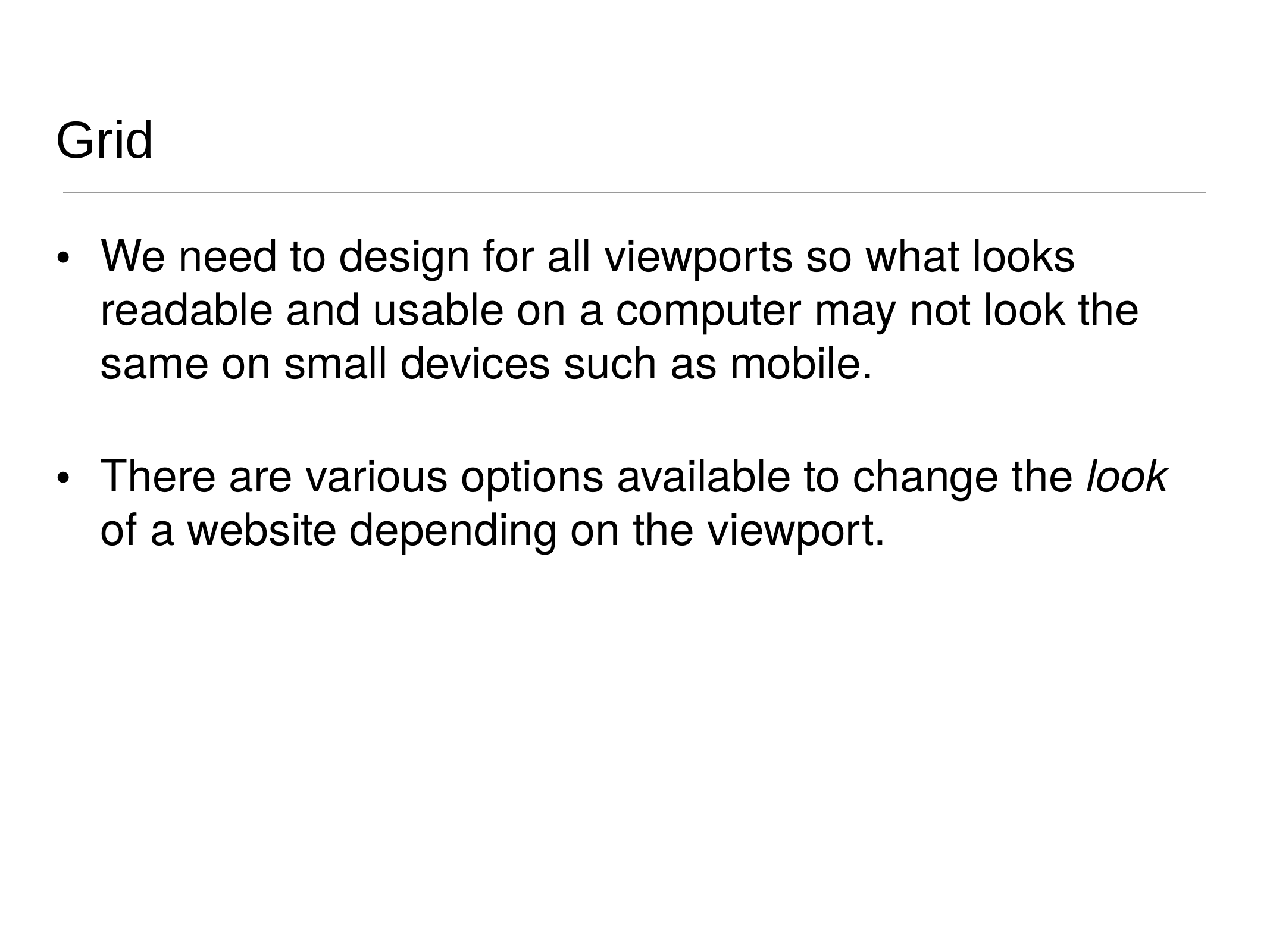

# Grid
We need to design for all viewports so what looks readable and usable on a computer may not look the same on small devices such as mobile.
There are various options available to change the look of a website depending on the viewport.